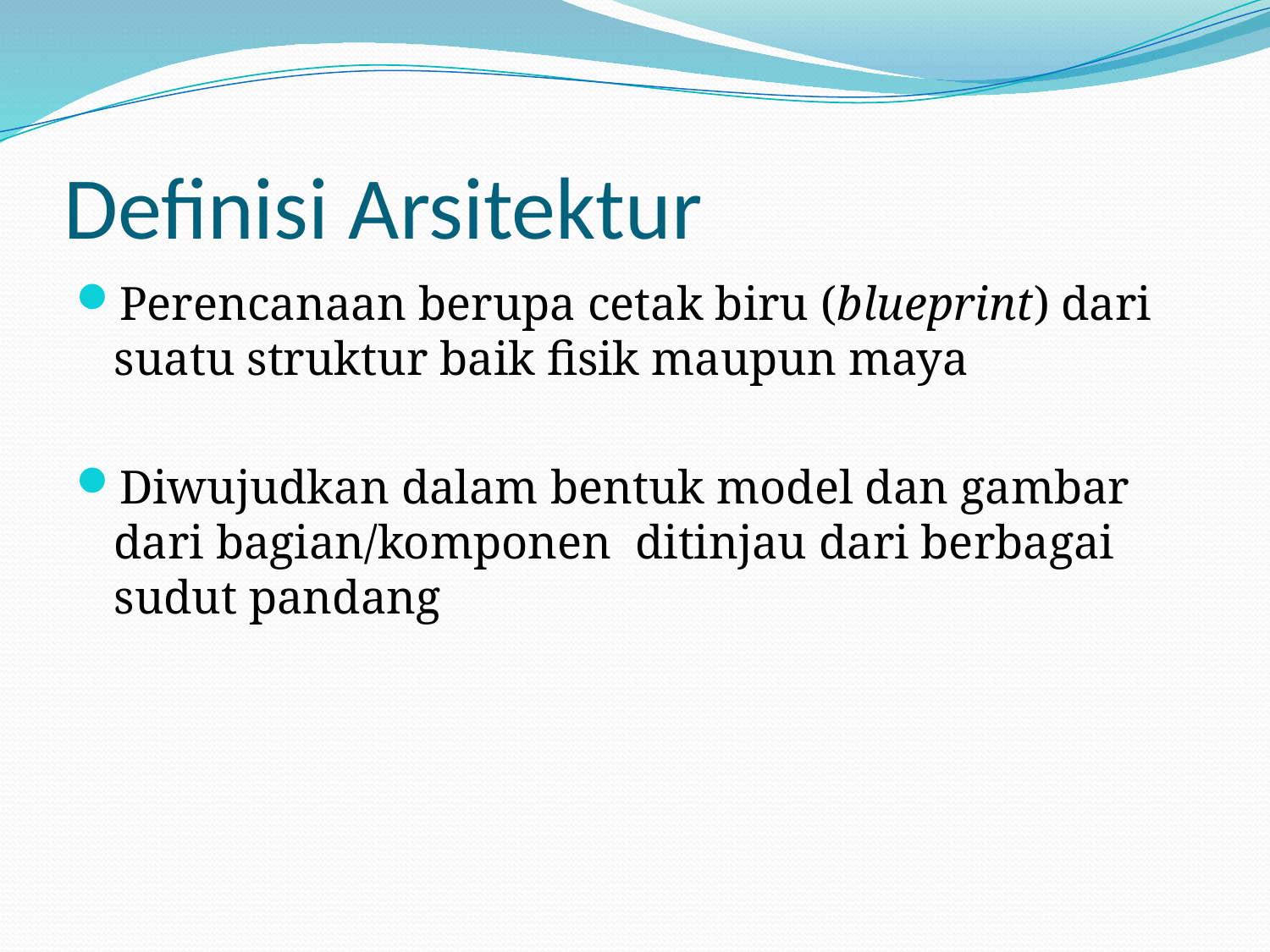

# Definisi Arsitektur
Perencanaan berupa cetak biru (blueprint) dari suatu struktur baik fisik maupun maya

Diwujudkan dalam bentuk model dan gambar dari bagian/komponen  ditinjau dari berbagai sudut pandang